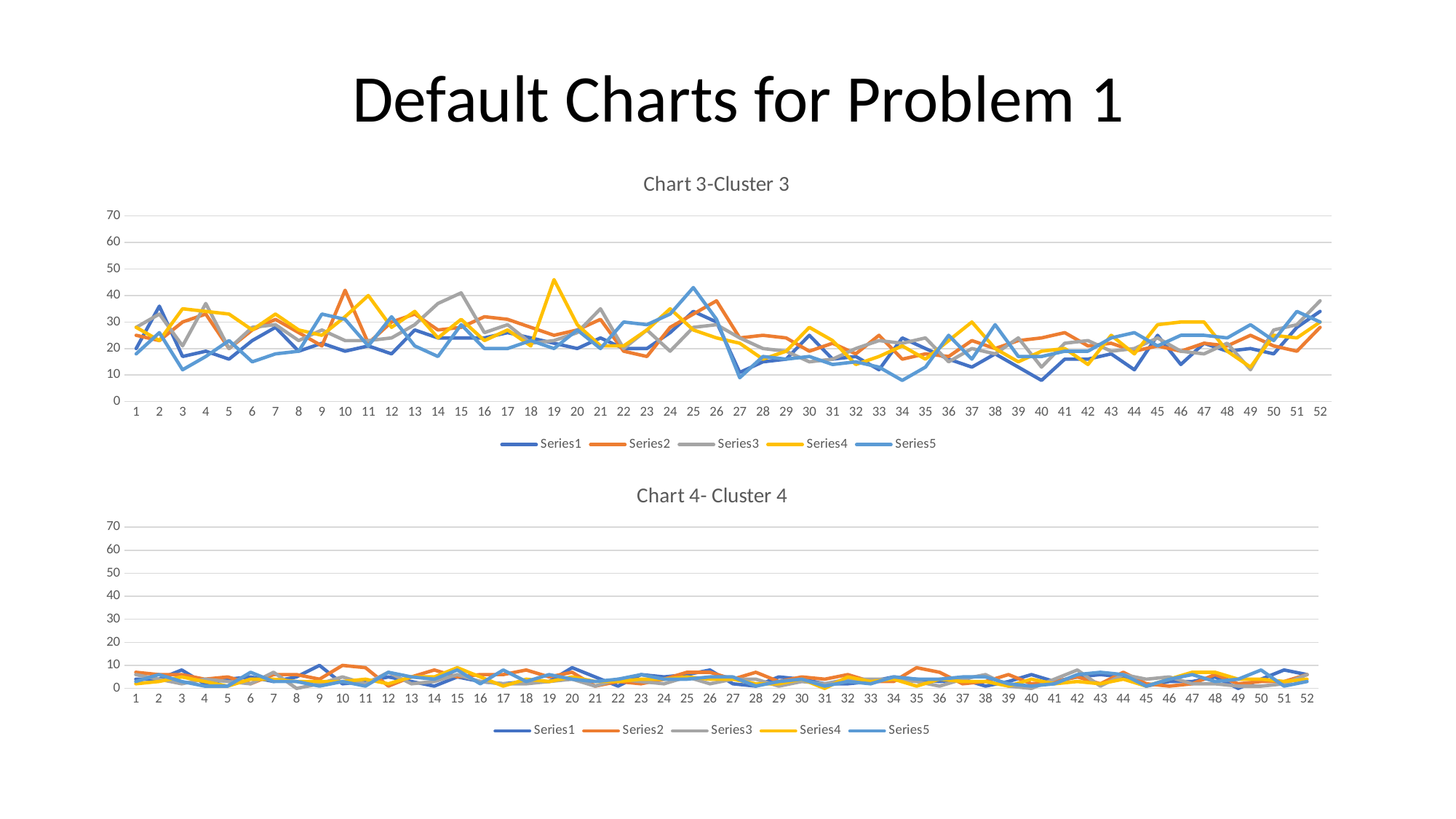

# Default Charts for Problem 1

### Chart: Chart 3-Cluster 3

| Category |  |  |  |  |  |
|---|---|---|---|---|---|

### Chart: Chart 4- Cluster 4

| Category |  |  |  |  |  |
|---|---|---|---|---|---|